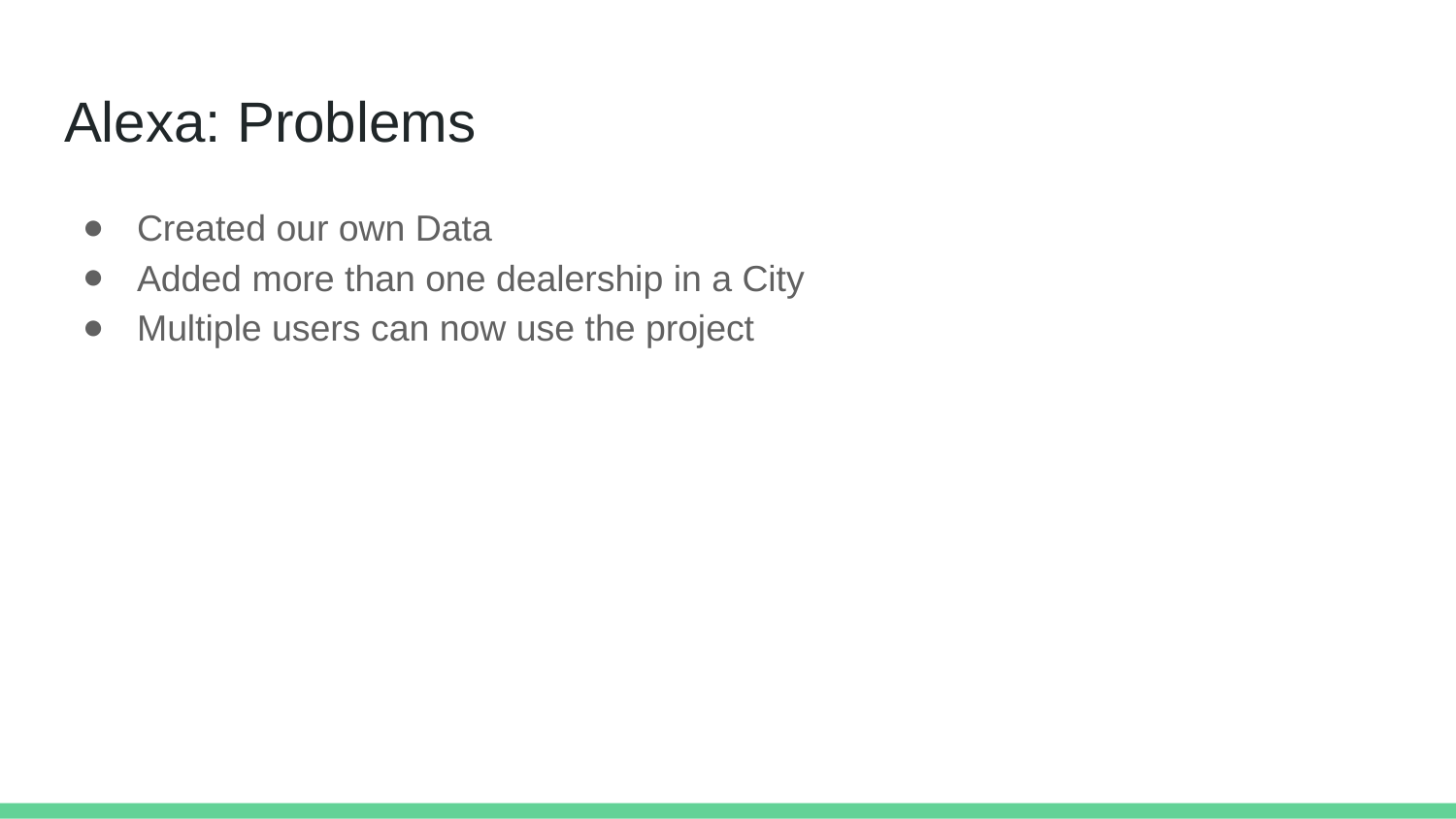

# Alexa: Problems
Created our own Data
Added more than one dealership in a City
Multiple users can now use the project